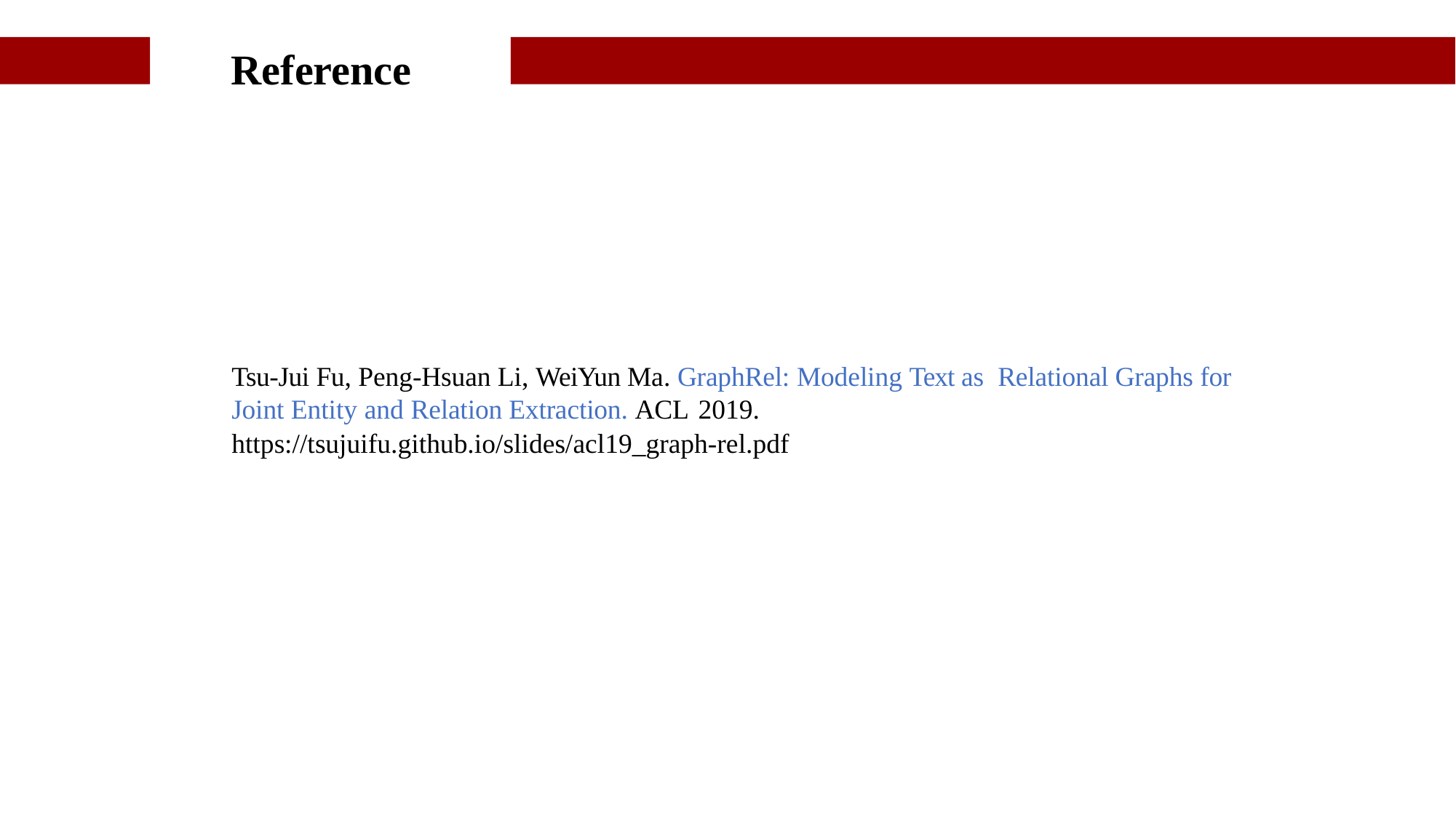

Reference

Tsu-Jui Fu, Peng-Hsuan Li, WeiYun Ma. GraphRel: Modeling Text as  Relational Graphs for Joint Entity and Relation Extraction. ACL 2019.
https://tsujuifu.github.io/slides/acl19_graph-rel.pdf